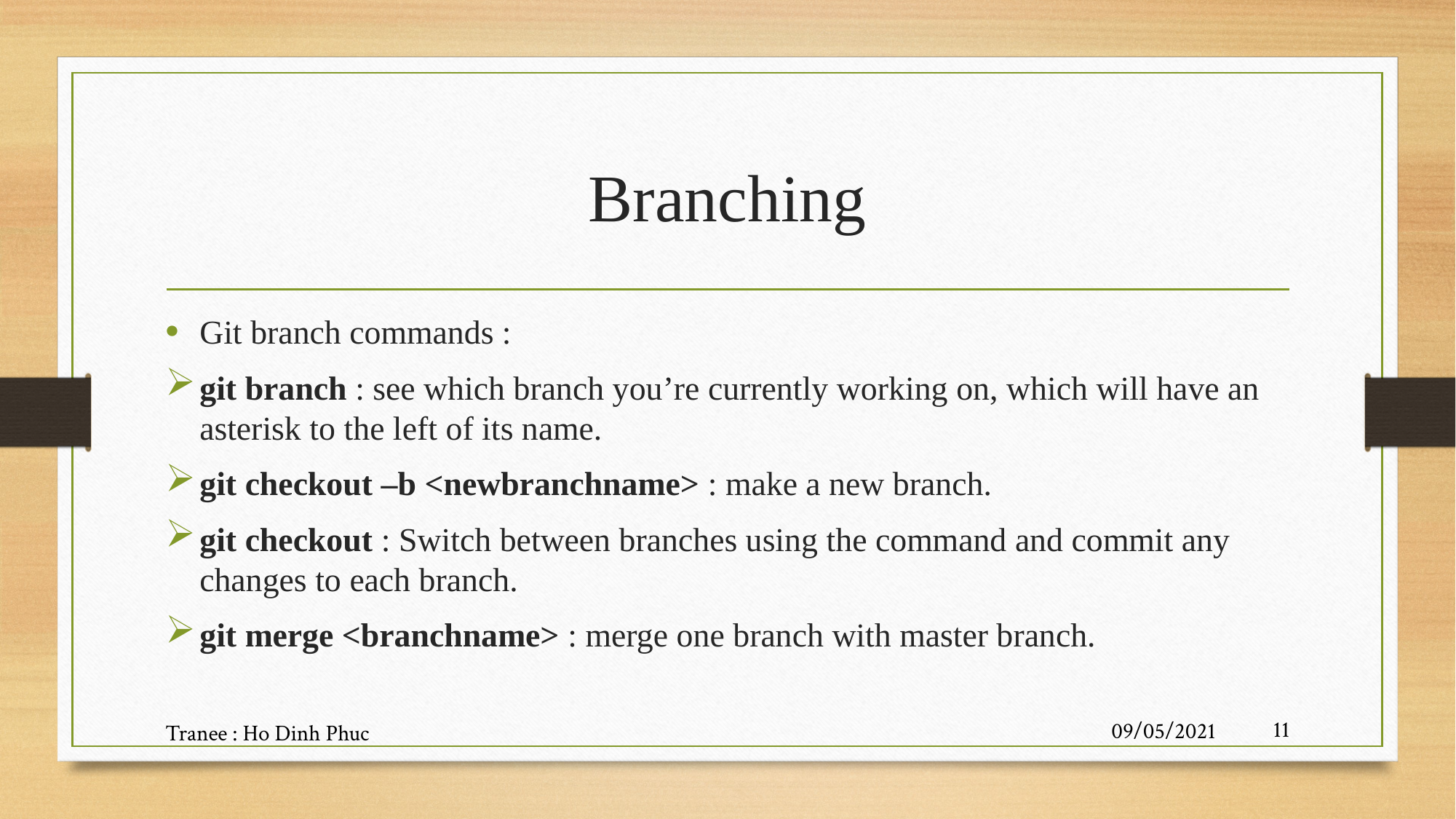

# Branching
Git branch commands :
git branch : see which branch you’re currently working on, which will have an asterisk to the left of its name.
git checkout –b <newbranchname> : make a new branch.
git checkout : Switch between branches using the command and commit any changes to each branch.
git merge <branchname> : merge one branch with master branch.
09/05/2021
11
Tranee : Ho Dinh Phuc